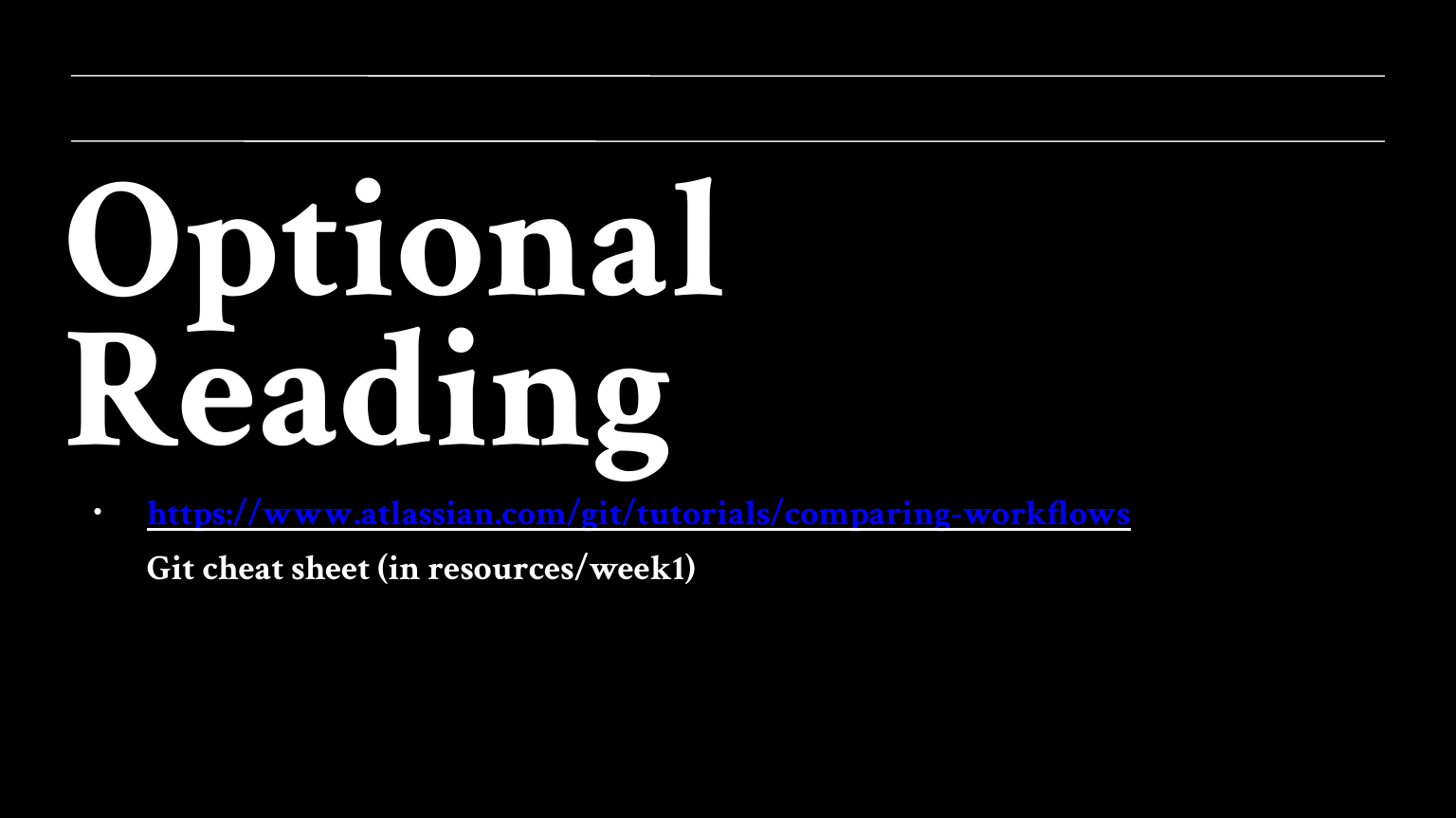

Optional Reading
https://www.atlassian.com/git/tutorials/comparing-workflows
Git cheat sheet (in resources/week1)